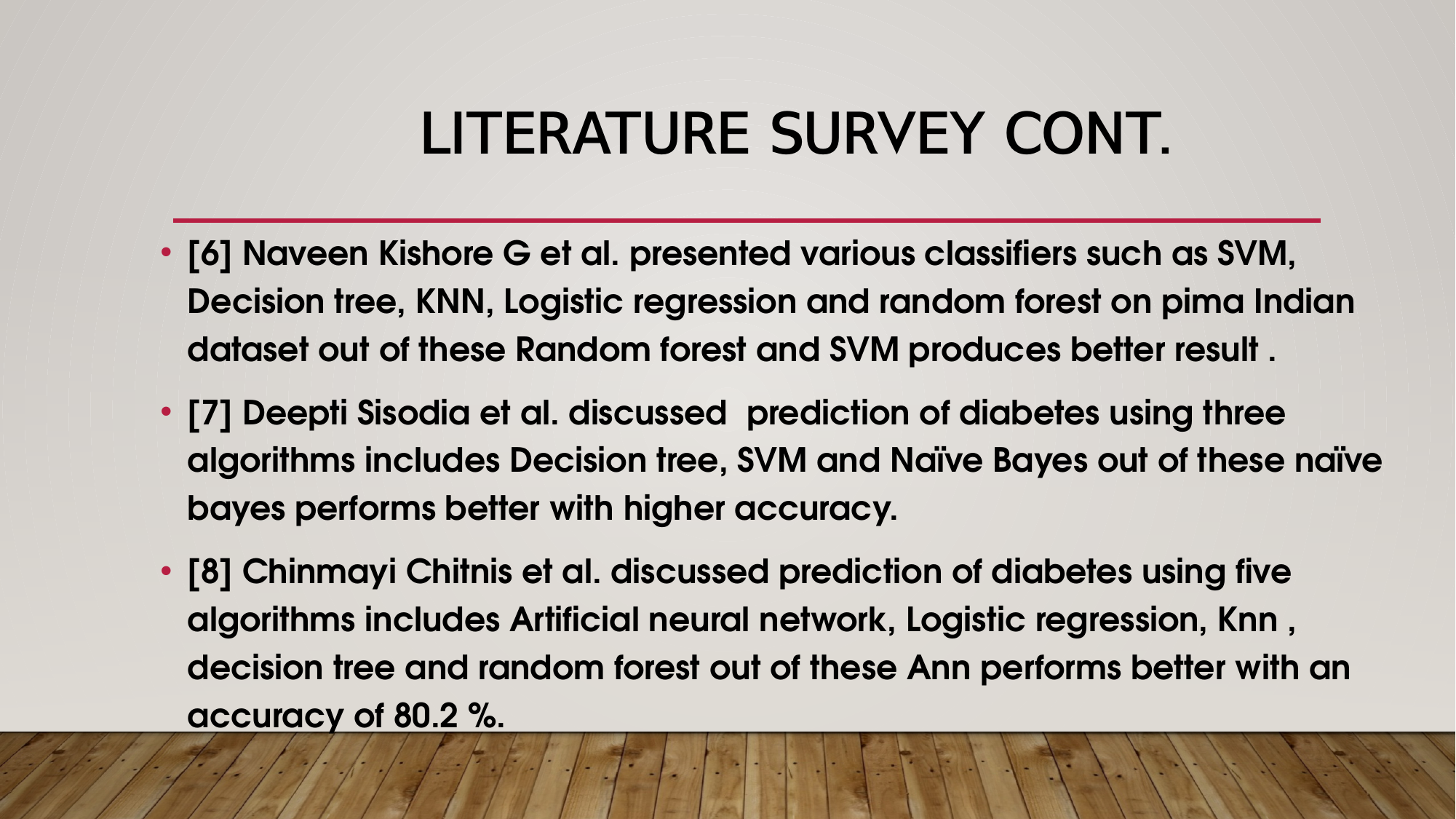

# Literature Survey cont.
[6] Naveen Kishore G et al. presented various classifiers such as SVM, Decision tree, KNN, Logistic regression and random forest on pima Indian dataset out of these Random forest and SVM produces better result .
[7] Deepti Sisodia et al. discussed  prediction of diabetes using three algorithms includes Decision tree, SVM and Naïve Bayes out of these naïve bayes performs better with higher accuracy.
[8] Chinmayi Chitnis et al. discussed prediction of diabetes using five algorithms includes Artificial neural network, Logistic regression, Knn , decision tree and random forest out of these Ann performs better with an accuracy of 80.2 %.